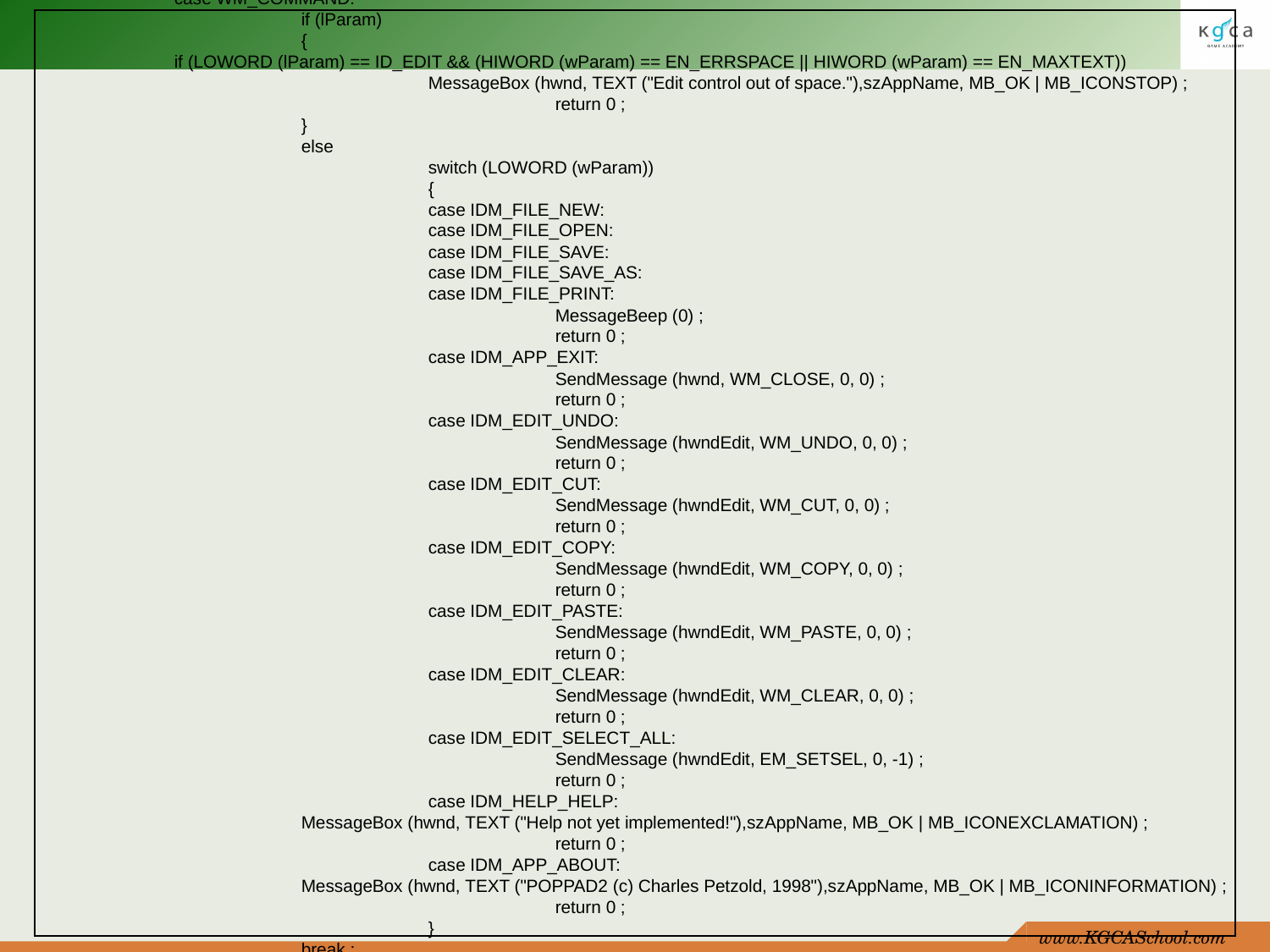

case WM_COMMAND:
		if (lParam)
		{
	if (LOWORD (lParam) == ID_EDIT && (HIWORD (wParam) == EN_ERRSPACE || HIWORD (wParam) == EN_MAXTEXT))
			MessageBox (hwnd, TEXT ("Edit control out of space."),szAppName, MB_OK | MB_ICONSTOP) ;
				return 0 ;
		}
		else
			switch (LOWORD (wParam))
			{
			case IDM_FILE_NEW:
			case IDM_FILE_OPEN:
			case IDM_FILE_SAVE:
			case IDM_FILE_SAVE_AS:
			case IDM_FILE_PRINT:
				MessageBeep (0) ;
				return 0 ;
			case IDM_APP_EXIT:
				SendMessage (hwnd, WM_CLOSE, 0, 0) ;
				return 0 ;
			case IDM_EDIT_UNDO:
				SendMessage (hwndEdit, WM_UNDO, 0, 0) ;
				return 0 ;
			case IDM_EDIT_CUT:
				SendMessage (hwndEdit, WM_CUT, 0, 0) ;
				return 0 ;
			case IDM_EDIT_COPY:
				SendMessage (hwndEdit, WM_COPY, 0, 0) ;
				return 0 ;
			case IDM_EDIT_PASTE:
				SendMessage (hwndEdit, WM_PASTE, 0, 0) ;
				return 0 ;
			case IDM_EDIT_CLEAR:
				SendMessage (hwndEdit, WM_CLEAR, 0, 0) ;
				return 0 ;
			case IDM_EDIT_SELECT_ALL:
				SendMessage (hwndEdit, EM_SETSEL, 0, -1) ;
				return 0 ;
			case IDM_HELP_HELP:
		MessageBox (hwnd, TEXT ("Help not yet implemented!"),szAppName, MB_OK | MB_ICONEXCLAMATION) ;
				return 0 ;
			case IDM_APP_ABOUT:
		MessageBox (hwnd, TEXT ("POPPAD2 (c) Charles Petzold, 1998"),szAppName, MB_OK | MB_ICONINFORMATION) ;
				return 0 ;
			}
		break ;